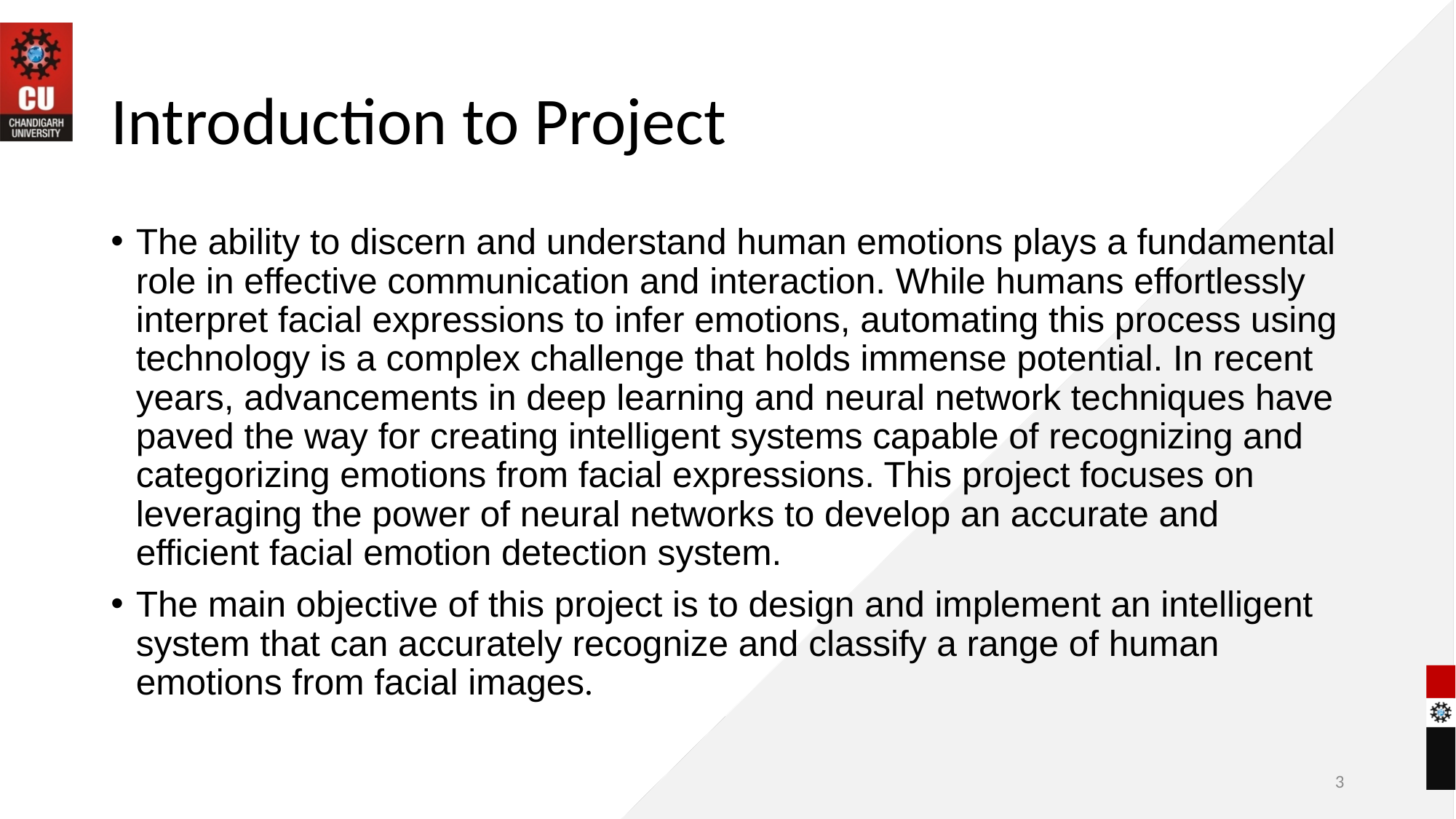

# Introduction to Project
The ability to discern and understand human emotions plays a fundamental role in effective communication and interaction. While humans effortlessly interpret facial expressions to infer emotions, automating this process using technology is a complex challenge that holds immense potential. In recent years, advancements in deep learning and neural network techniques have paved the way for creating intelligent systems capable of recognizing and categorizing emotions from facial expressions. This project focuses on leveraging the power of neural networks to develop an accurate and efficient facial emotion detection system.
The main objective of this project is to design and implement an intelligent system that can accurately recognize and classify a range of human emotions from facial images.

3